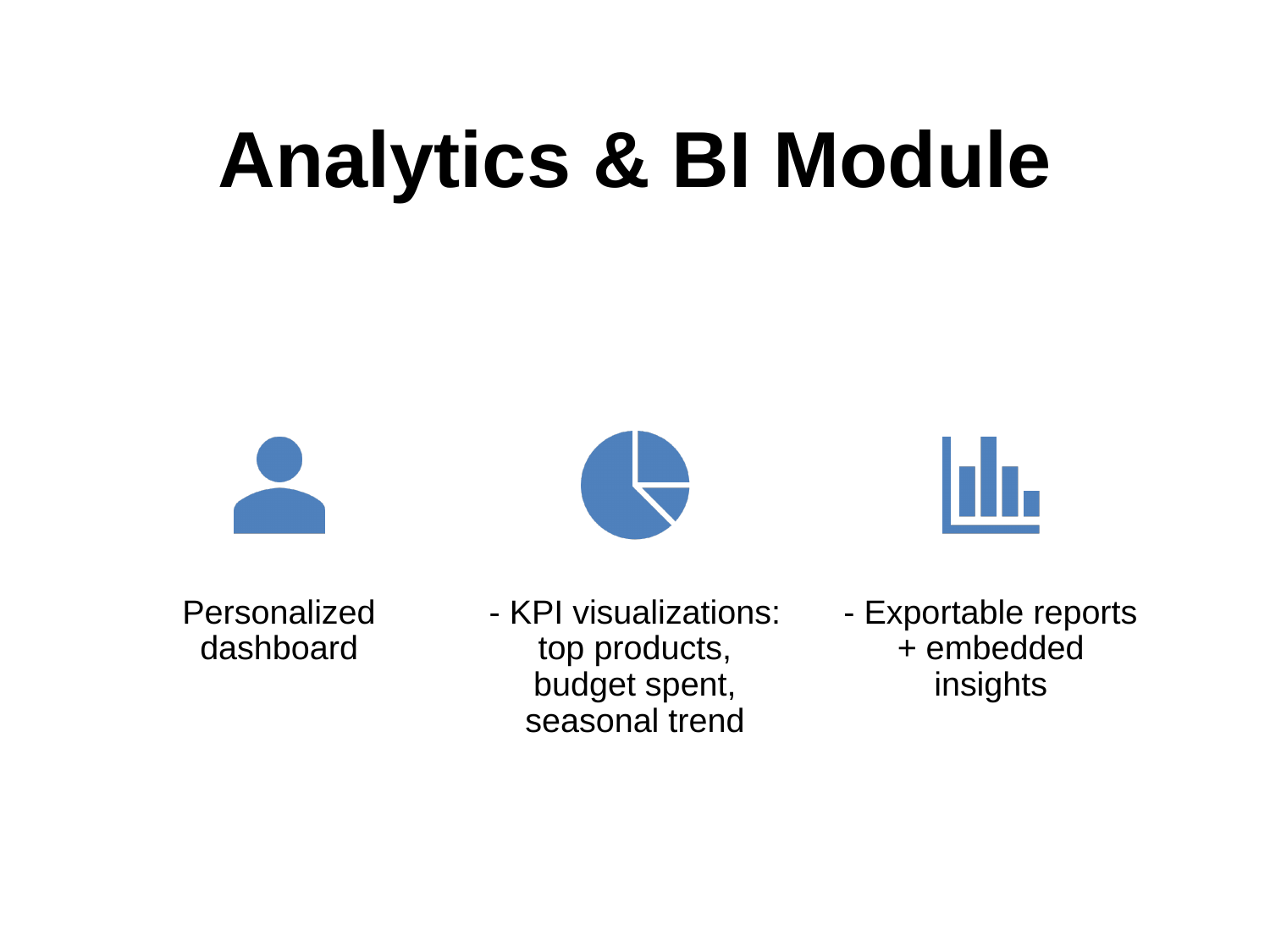

# Analytics & BI Module
Personalized dashboard
- KPI visualizations: top products, budget spent, seasonal trend
- Exportable reports + embedded insights